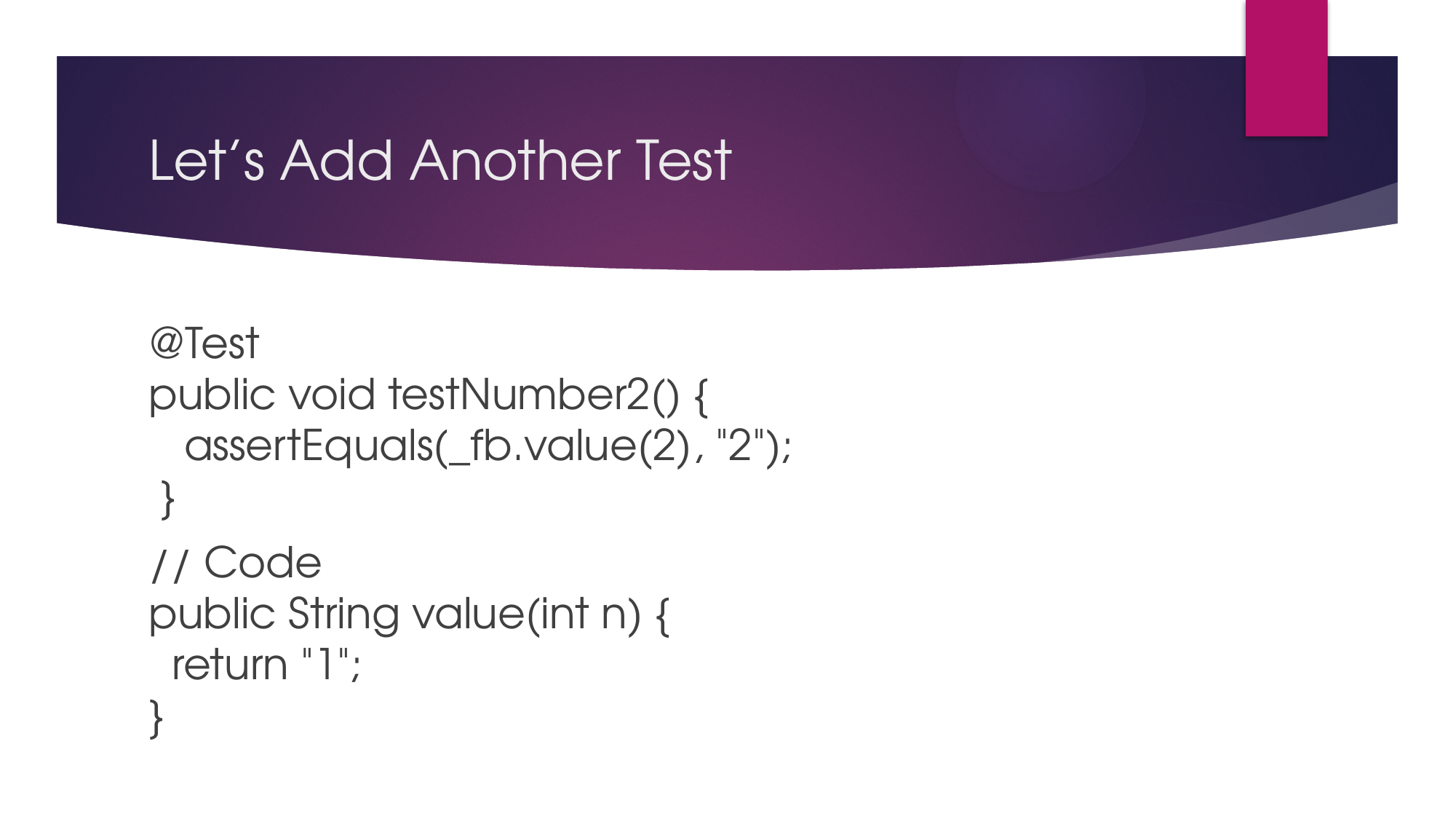

# Let’s Add Another Test
@Test
public void testNumber2() {
   assertEquals(_fb.value(2), "2");
 }
// Code
public String value(int n) {
  return "1";
}